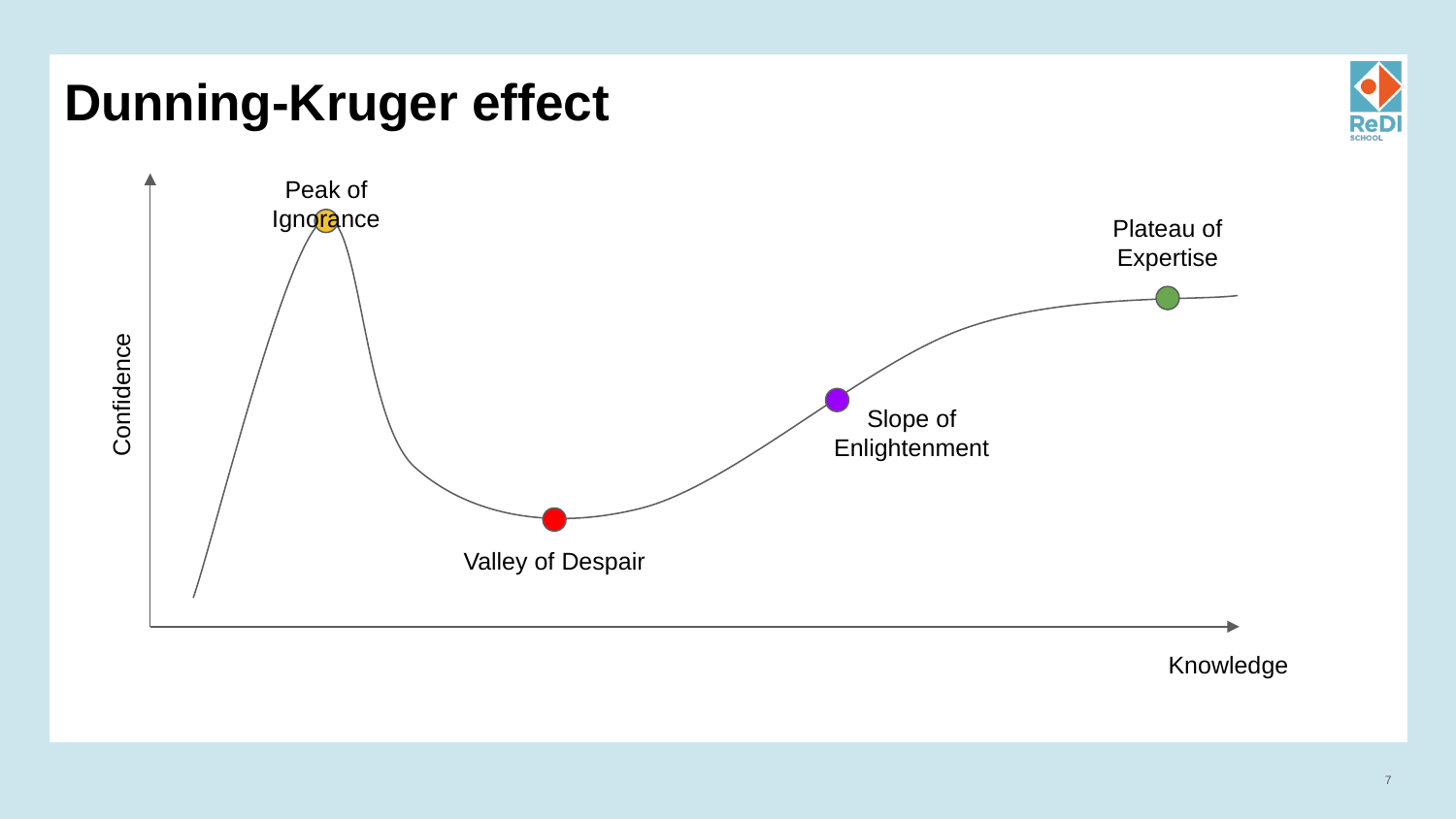

# Dunning-Kruger effect
Peak of Ignorance
Plateau of Expertise

Confidence
Slope of Enlightenment

Valley of Despair
Knowledge
7